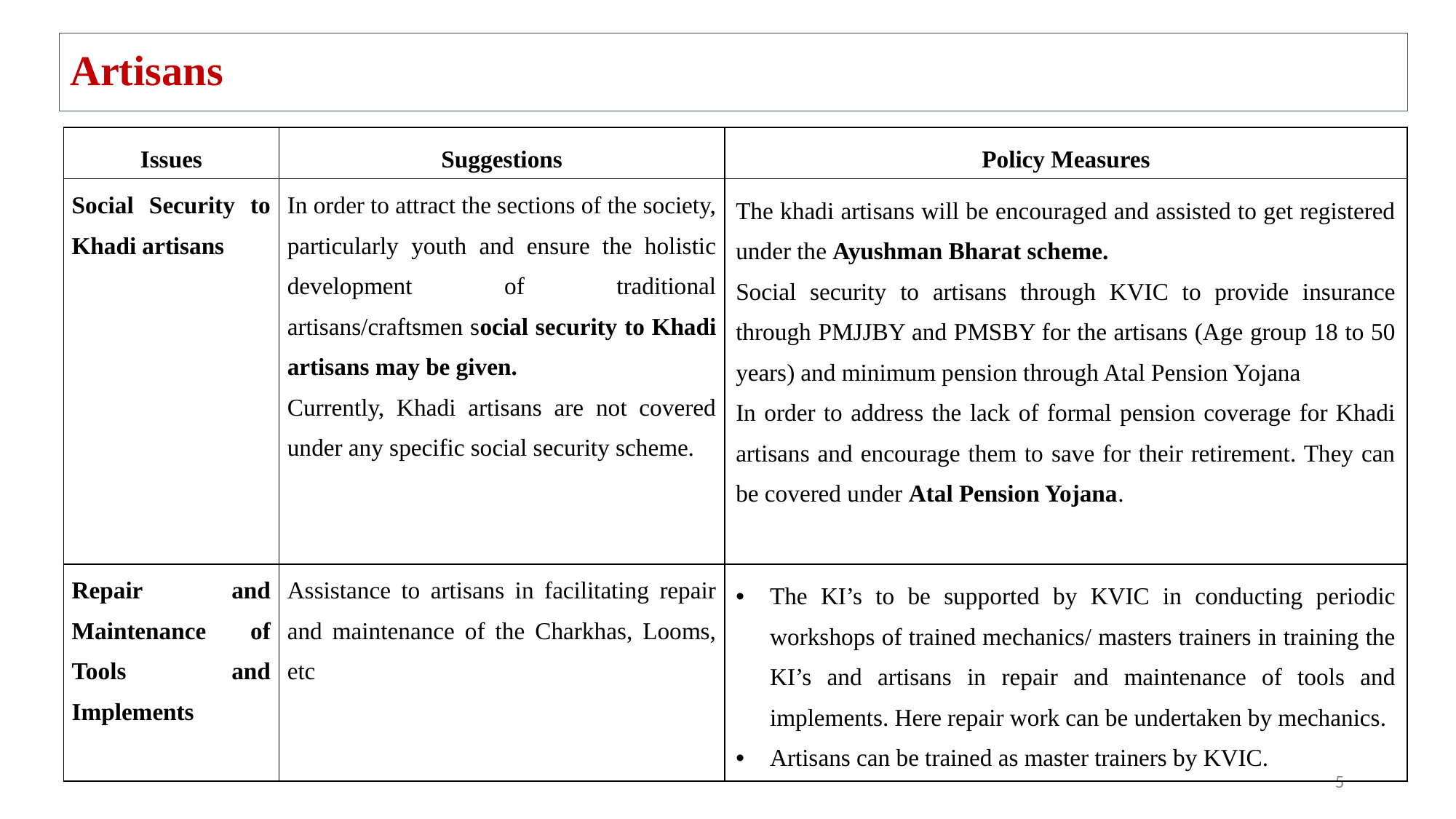

# Artisans
| Issues | Suggestions | Policy Measures |
| --- | --- | --- |
| Social Security to Khadi artisans | In order to attract the sections of the society, particularly youth and ensure the holistic development of traditional artisans/craftsmen social security to Khadi artisans may be given. Currently, Khadi artisans are not covered under any specific social security scheme. | The khadi artisans will be encouraged and assisted to get registered under the Ayushman Bharat scheme. Social security to artisans through KVIC to provide insurance through PMJJBY and PMSBY for the artisans (Age group 18 to 50 years) and minimum pension through Atal Pension Yojana In order to address the lack of formal pension coverage for Khadi artisans and encourage them to save for their retirement. They can be covered under Atal Pension Yojana. |
| Repair and Maintenance of Tools and Implements | Assistance to artisans in facilitating repair and maintenance of the Charkhas, Looms, etc | The KI’s to be supported by KVIC in conducting periodic workshops of trained mechanics/ masters trainers in training the KI’s and artisans in repair and maintenance of tools and implements. Here repair work can be undertaken by mechanics. Artisans can be trained as master trainers by KVIC. |
5